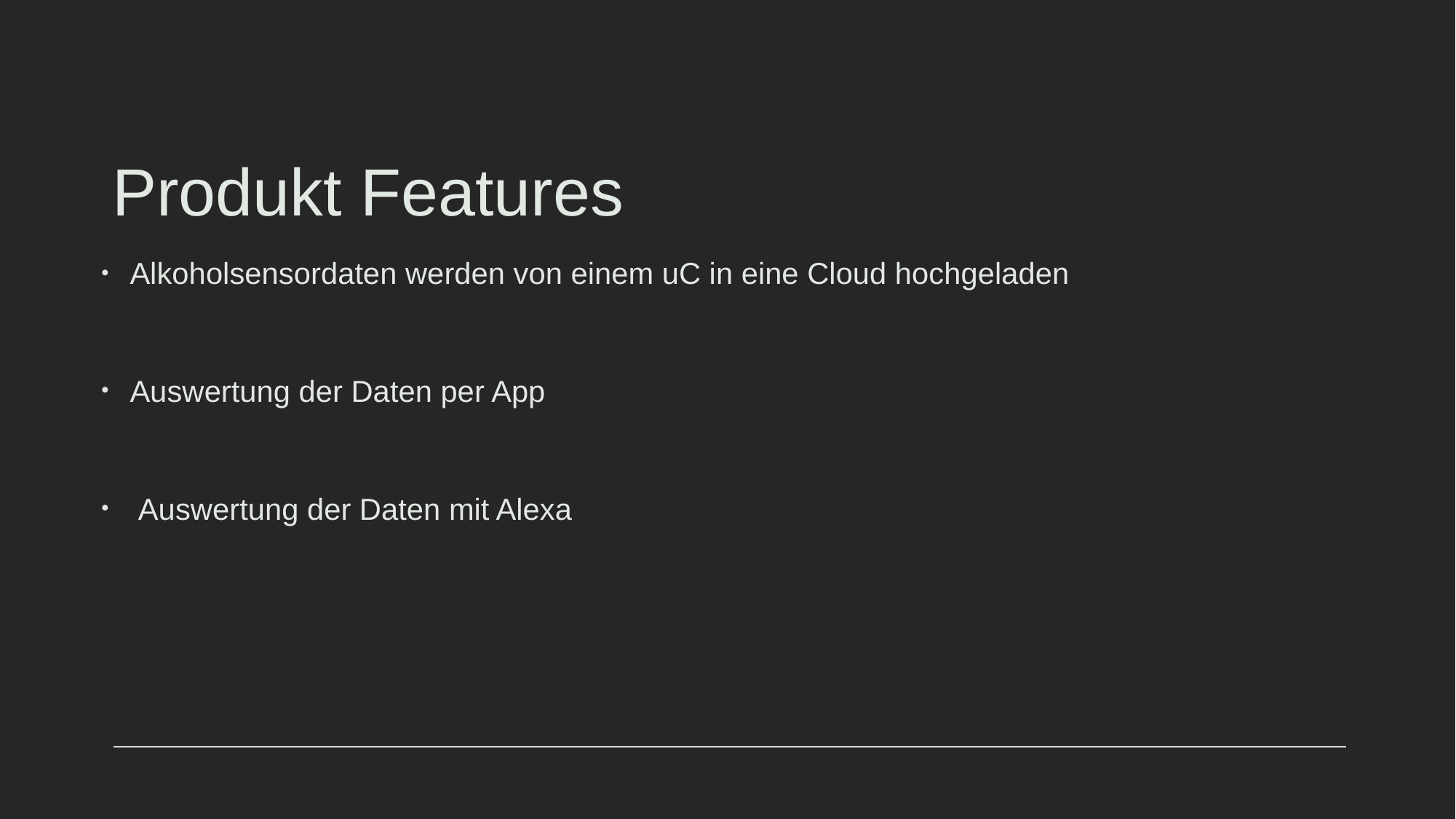

# Produkt Features
Alkoholsensordaten werden von einem uC in eine Cloud hochgeladen

Auswertung der Daten per App

 Auswertung der Daten mit Alexa